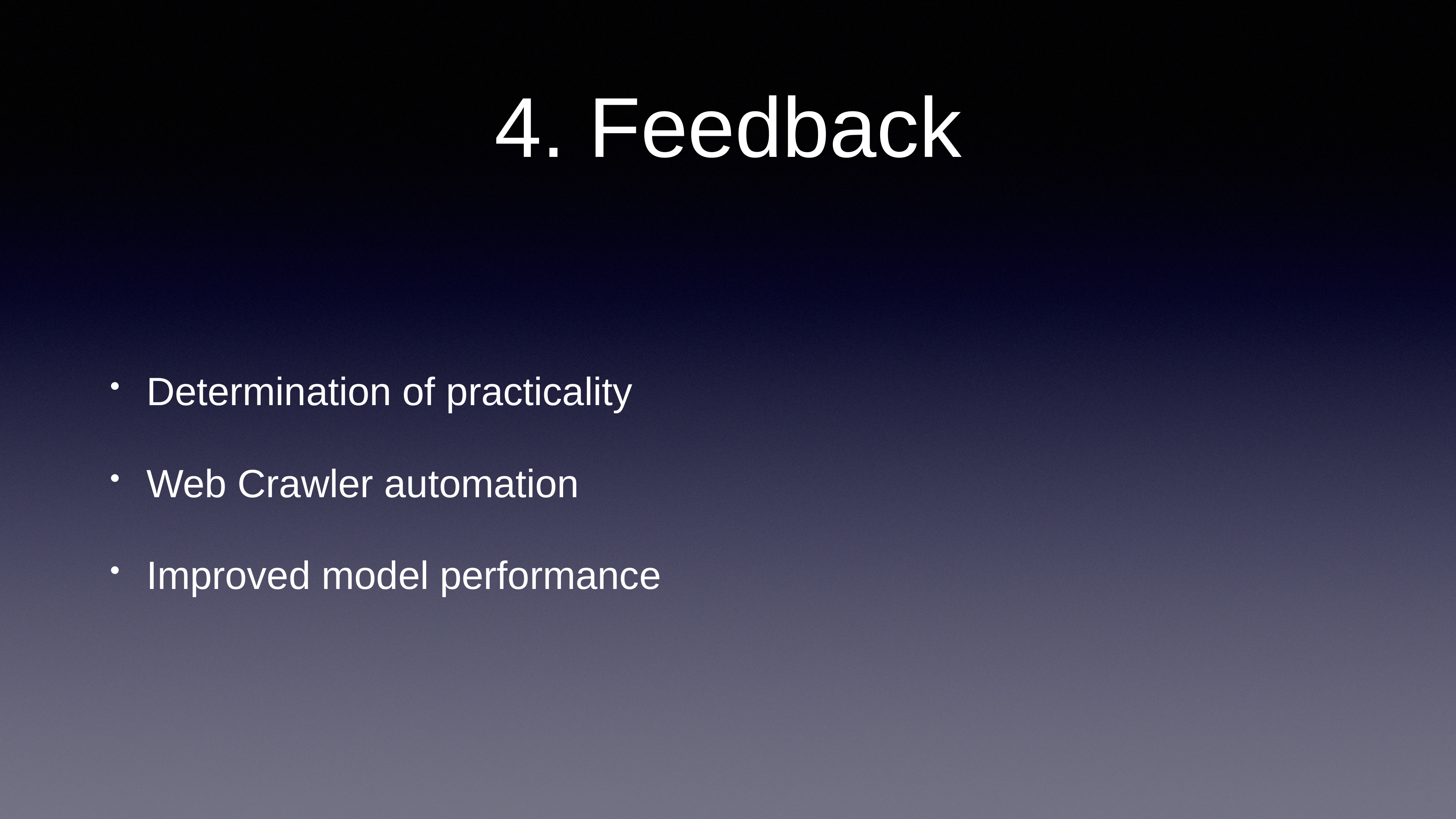

# 4. Feedback
Determination of practicality
Web Crawler automation
Improved model performance